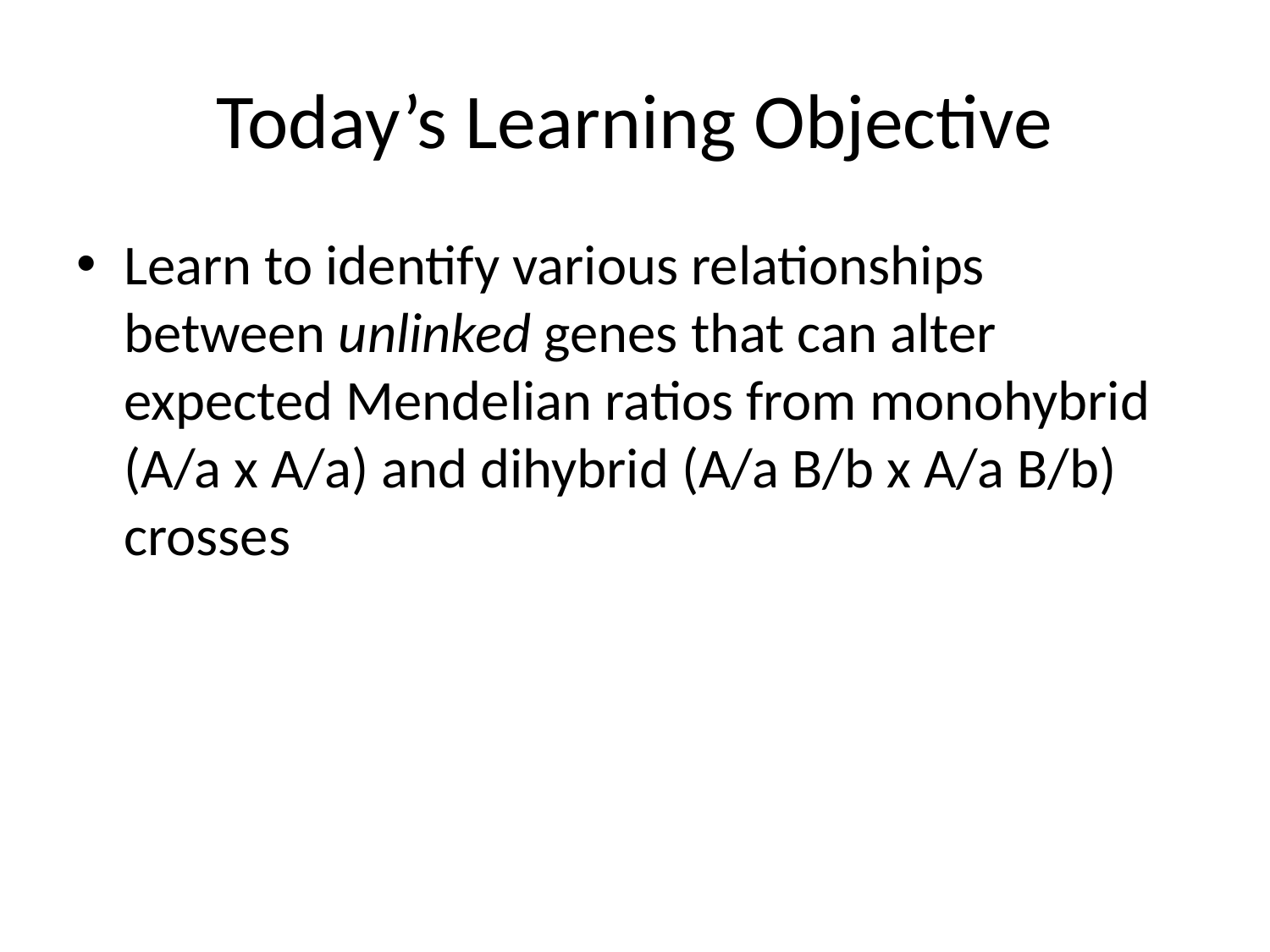

# Today’s Learning Objective
Learn to identify various relationships between unlinked genes that can alter expected Mendelian ratios from monohybrid (A/a x A/a) and dihybrid (A/a B/b x A/a B/b) crosses